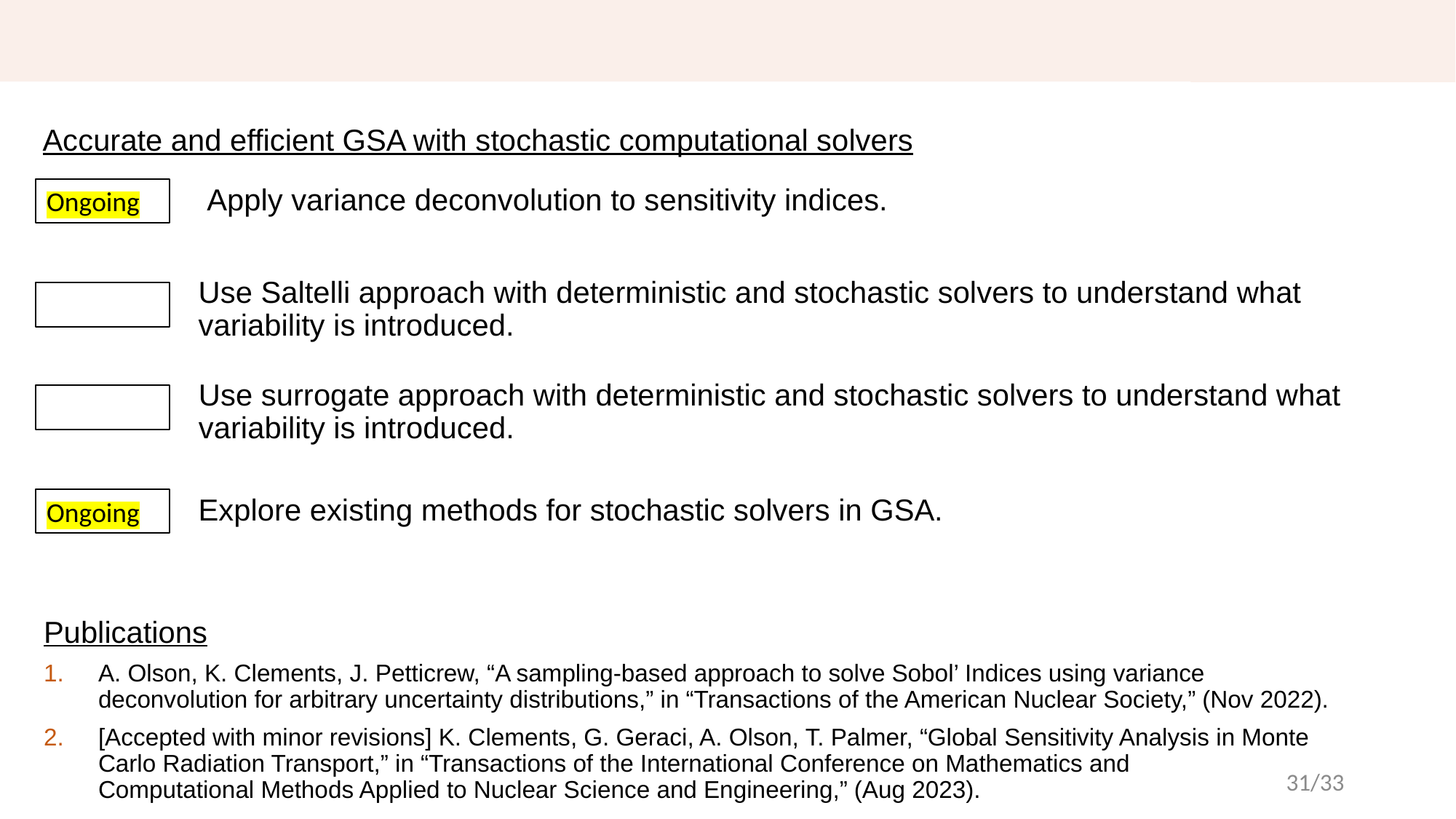

# Progress – Global sensitivity analysis
Accurate and efficient GSA with stochastic computational solvers
Ongoing
 Apply variance deconvolution to sensitivity indices.
Use Saltelli approach with deterministic and stochastic solvers to understand what variability is introduced.

Use surrogate approach with deterministic and stochastic solvers to understand what variability is introduced.

Explore existing methods for stochastic solvers in GSA.
Ongoing
Publications
A. Olson, K. Clements, J. Petticrew, “A sampling-based approach to solve Sobol’ Indices using variance deconvolution for arbitrary uncertainty distributions,” in “Transactions of the American Nuclear Society,” (Nov 2022).
[Accepted with minor revisions] K. Clements, G. Geraci, A. Olson, T. Palmer, “Global Sensitivity Analysis in Monte Carlo Radiation Transport,” in “Transactions of the International Conference on Mathematics and              Computational Methods Applied to Nuclear Science and Engineering,” (Aug 2023).

31/33